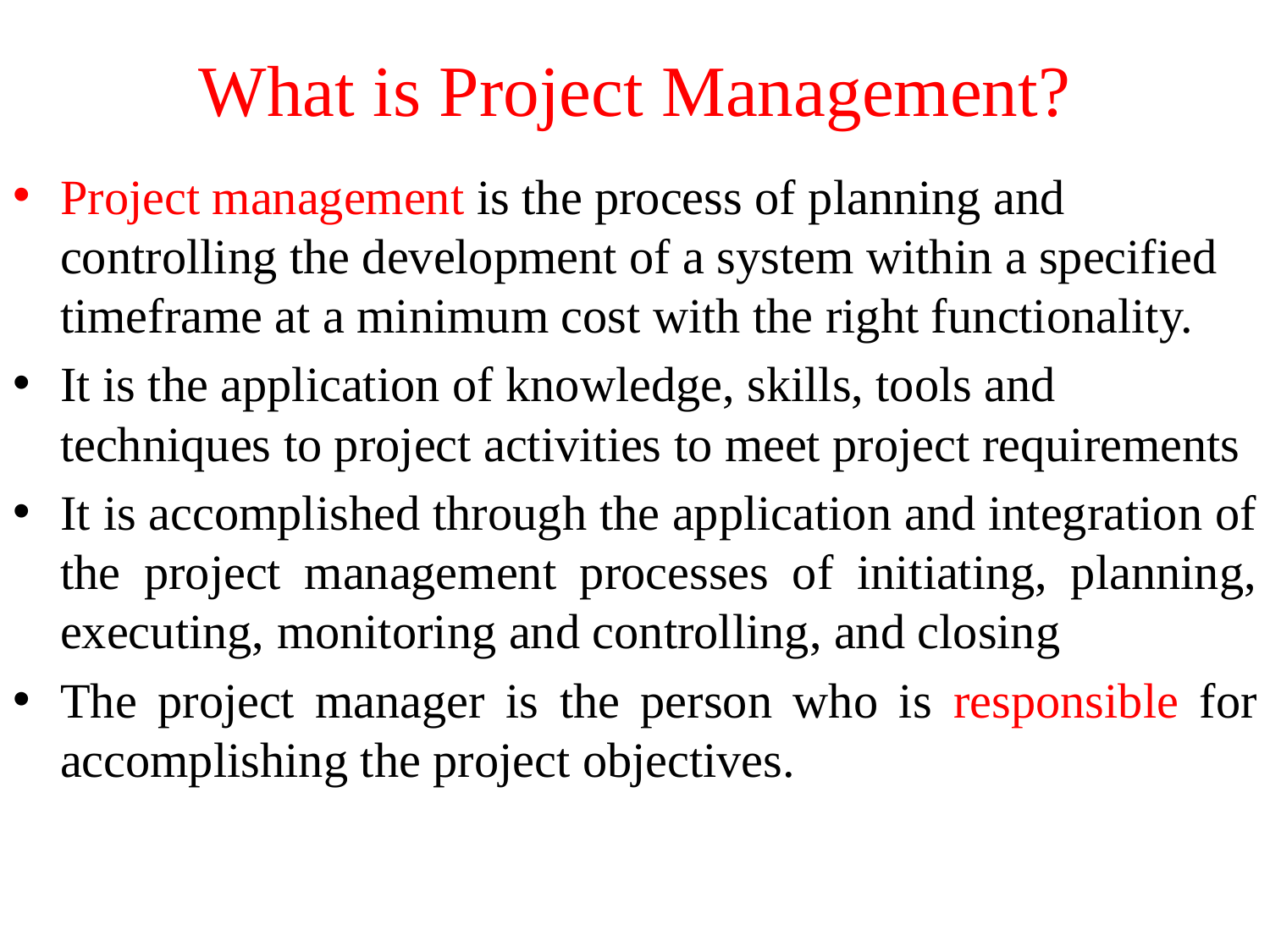

# What is Project Management?
Project management is the process of planning and controlling the development of a system within a specified timeframe at a minimum cost with the right functionality.
It is the application of knowledge, skills, tools and techniques to project activities to meet project requirements
It is accomplished through the application and integration of the project management processes of initiating, planning, executing, monitoring and controlling, and closing
The project manager is the person who is responsible for accomplishing the project objectives.